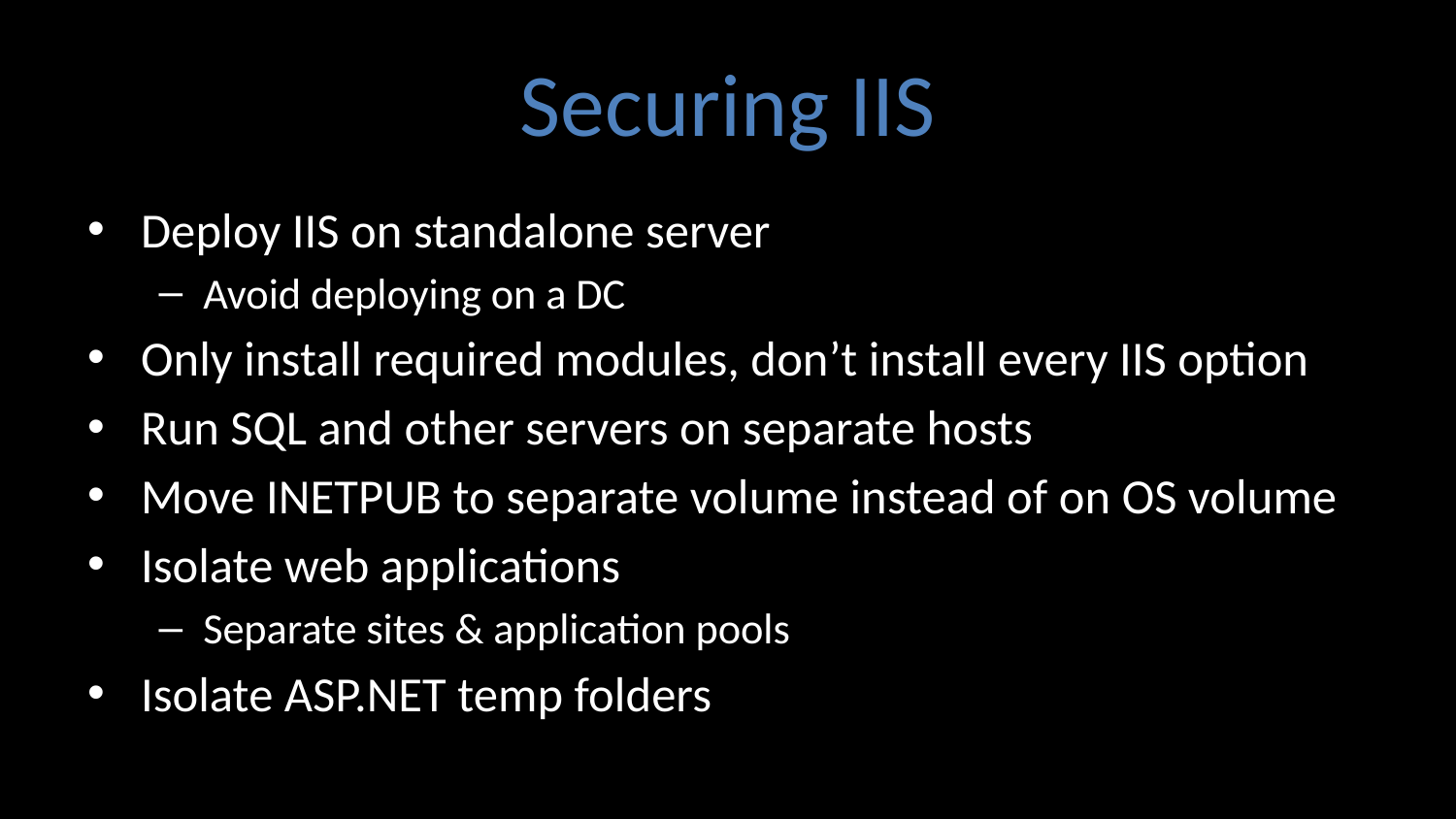

# Securing IIS
Deploy IIS on standalone server
Avoid deploying on a DC
Only install required modules, don’t install every IIS option
Run SQL and other servers on separate hosts
Move INETPUB to separate volume instead of on OS volume
Isolate web applications
Separate sites & application pools
Isolate ASP.NET temp folders